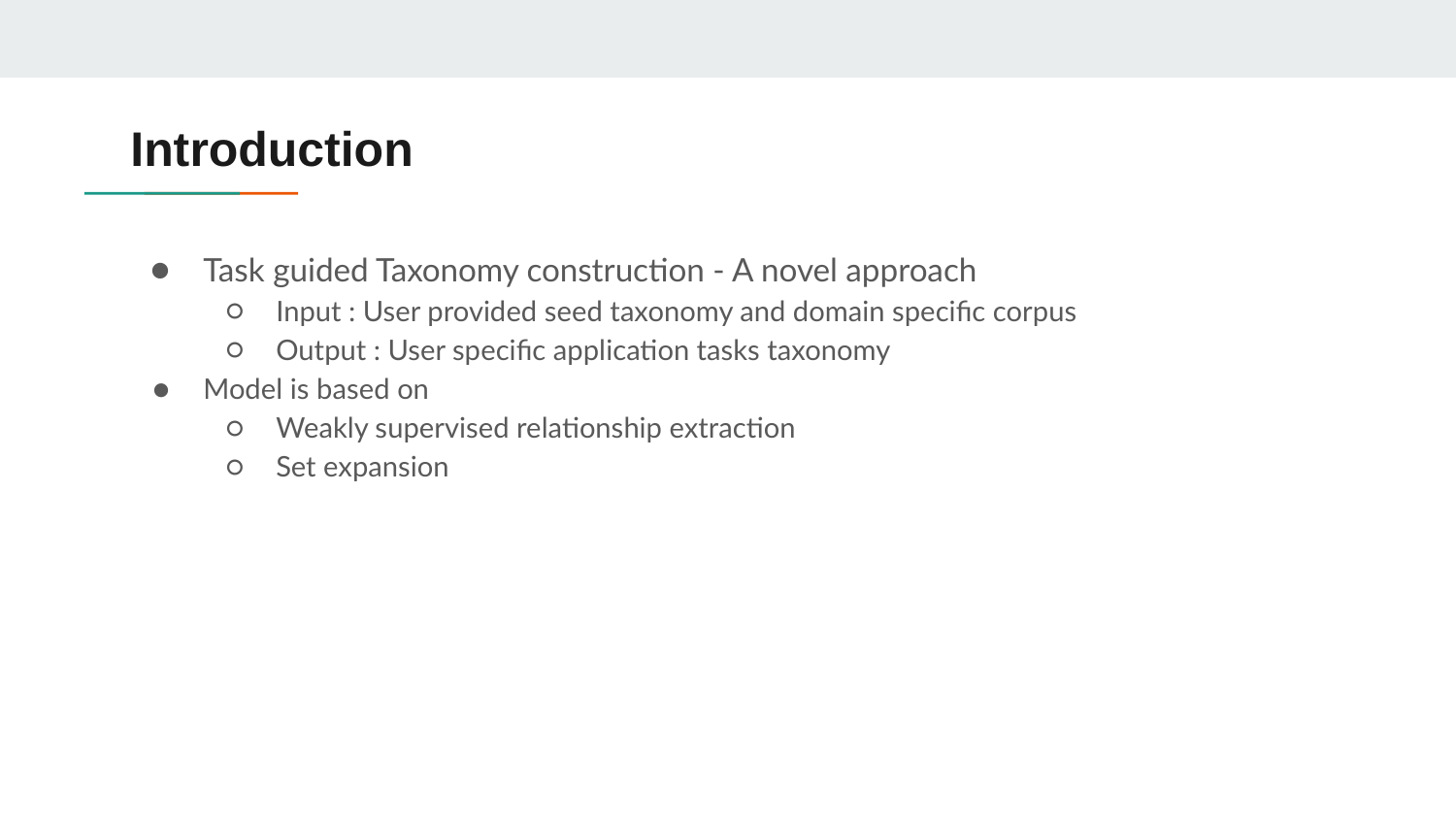

# Introduction
Task guided Taxonomy construction - A novel approach
Input : User provided seed taxonomy and domain specific corpus
Output : User specific application tasks taxonomy
Model is based on
Weakly supervised relationship extraction
Set expansion